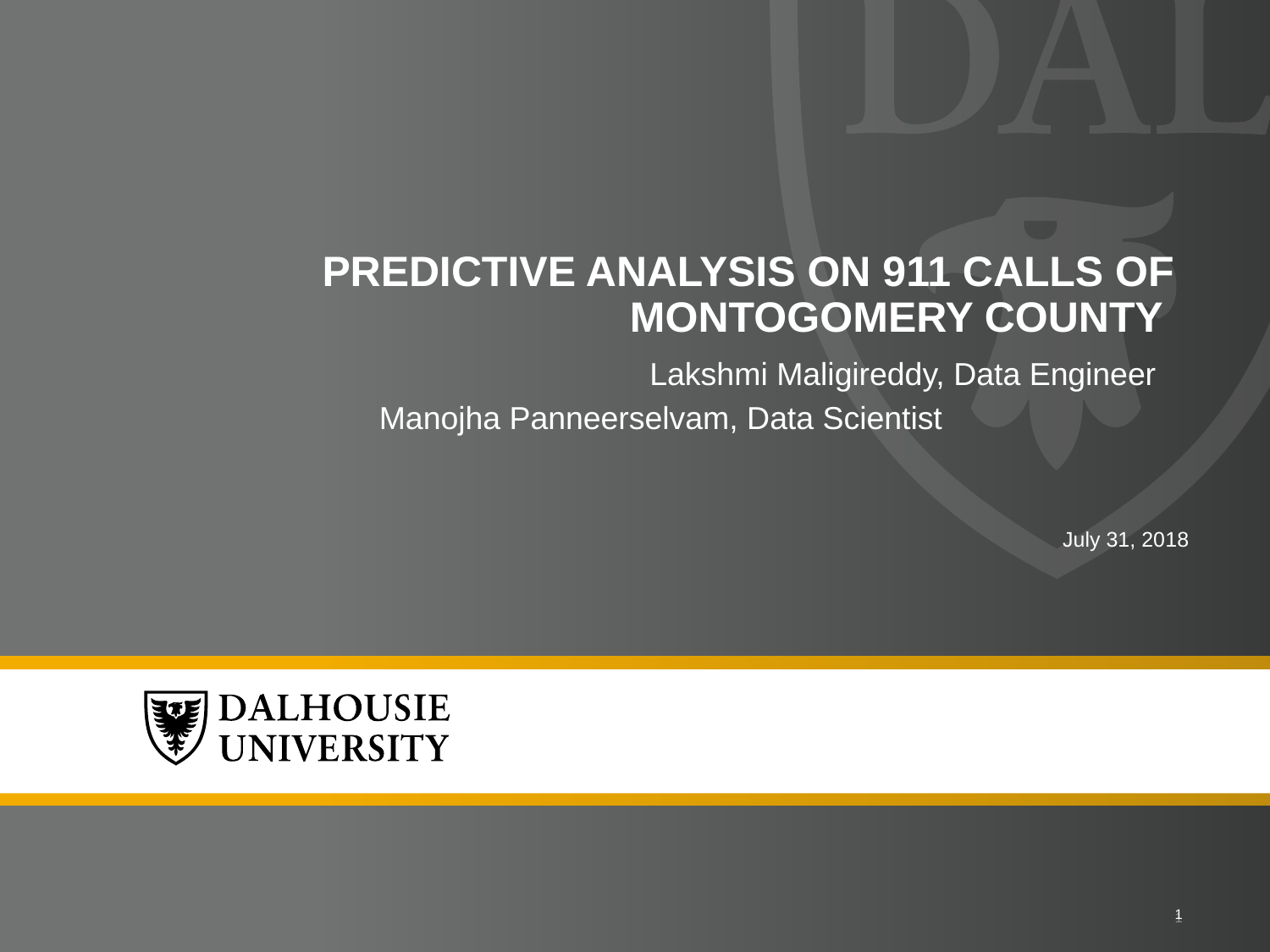

# PREDICTIVE ANALYSIS ON 911 CALLS OF  MONTOGOMERY COUNTY
 Lakshmi Maligireddy, Data Engineer
 Manojha Panneerselvam, Data Scientist
July 31, 2018
1